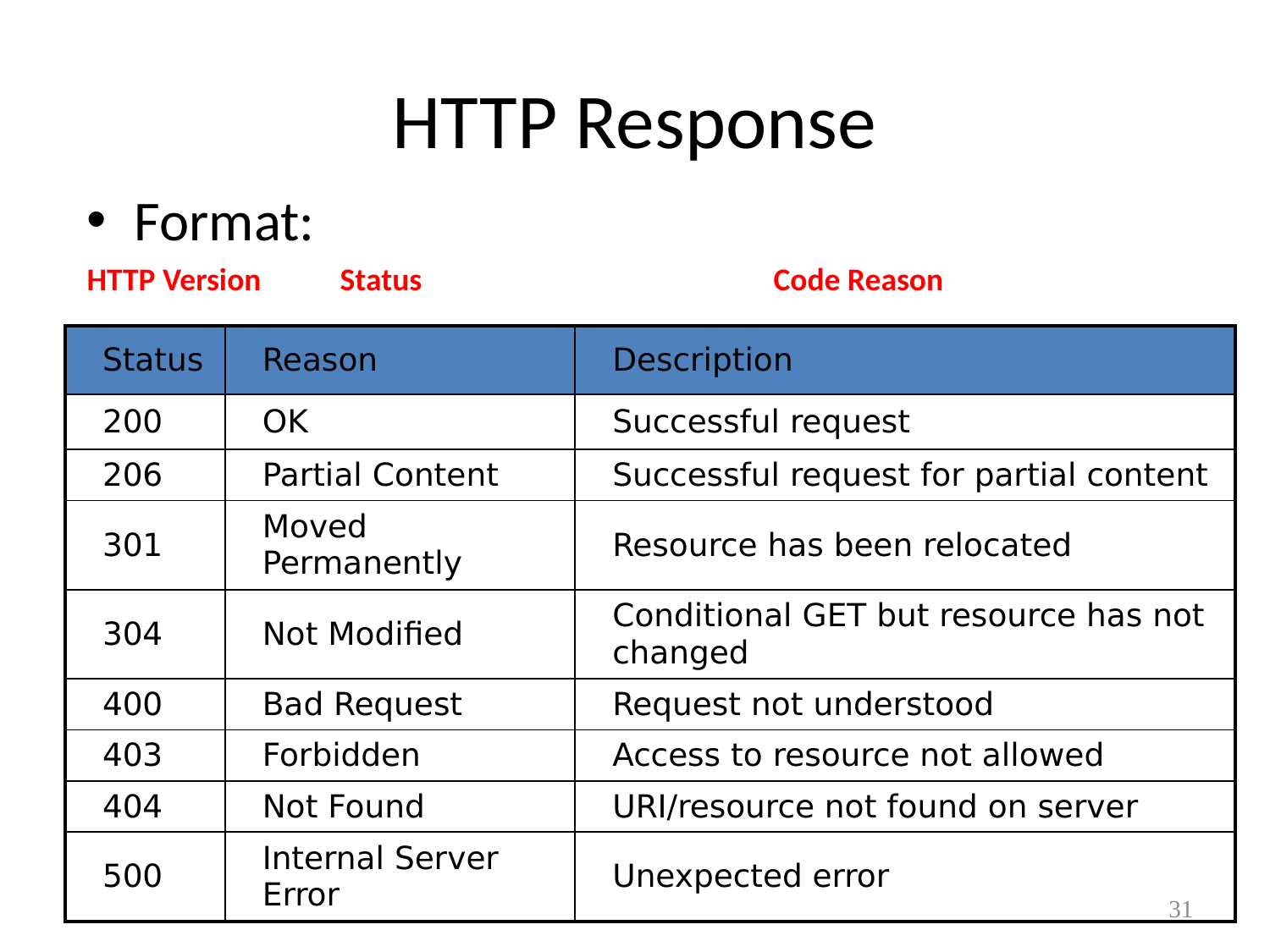

# HTTP Response
Format:
HTTP Version           Status                                                 Code Reason
| Status | Reason | Description |
| --- | --- | --- |
| 200 | OK | Successful request |
| 206 | Partial Content | Successful request for partial content |
| 301 | Moved Permanently | Resource has been relocated |
| 304 | Not Modified | Conditional GET but resource has not changed |
| 400 | Bad Request | Request not understood |
| 403 | Forbidden | Access to resource not allowed |
| 404 | Not Found | URI/resource not found on server |
| 500 | Internal Server Error | Unexpected error |
31